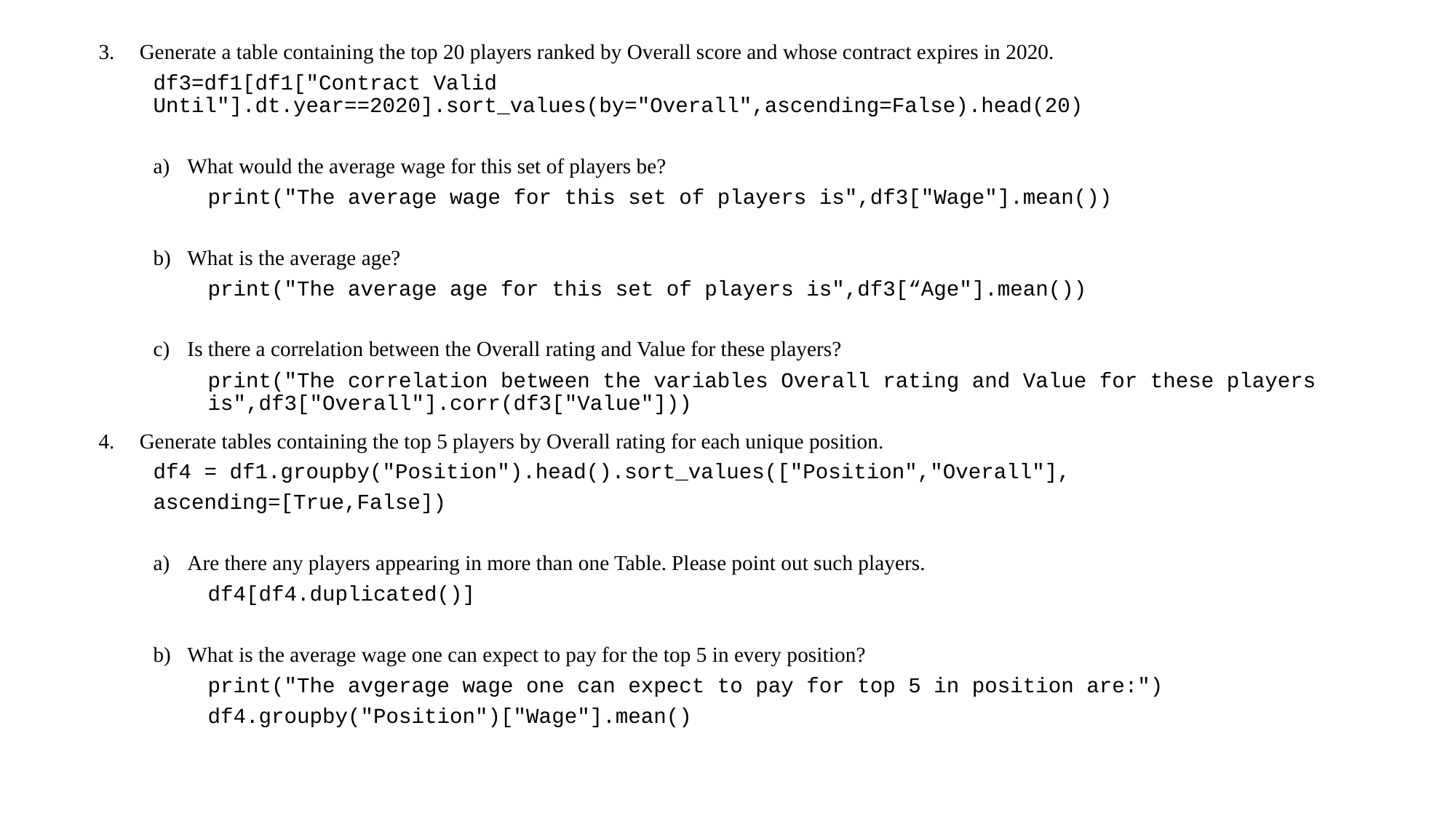

Generate a table containing the top 20 players ranked by Overall score and whose contract expires in 2020.
df3=df1[df1["Contract Valid Until"].dt.year==2020].sort_values(by="Overall",ascending=False).head(20)

What would the average wage for this set of players be?
print("The average wage for this set of players is",df3["Wage"].mean())

What is the average age?
print("The average age for this set of players is",df3[“Age"].mean())

Is there a correlation between the Overall rating and Value for these players?
print("The correlation between the variables Overall rating and Value for these players is",df3["Overall"].corr(df3["Value"]))
Generate tables containing the top 5 players by Overall rating for each unique position.
df4 = df1.groupby("Position").head().sort_values(["Position","Overall"],
ascending=[True,False])

Are there any players appearing in more than one Table. Please point out such players.
df4[df4.duplicated()]

What is the average wage one can expect to pay for the top 5 in every position?
print("The avgerage wage one can expect to pay for top 5 in position are:")
df4.groupby("Position")["Wage"].mean()